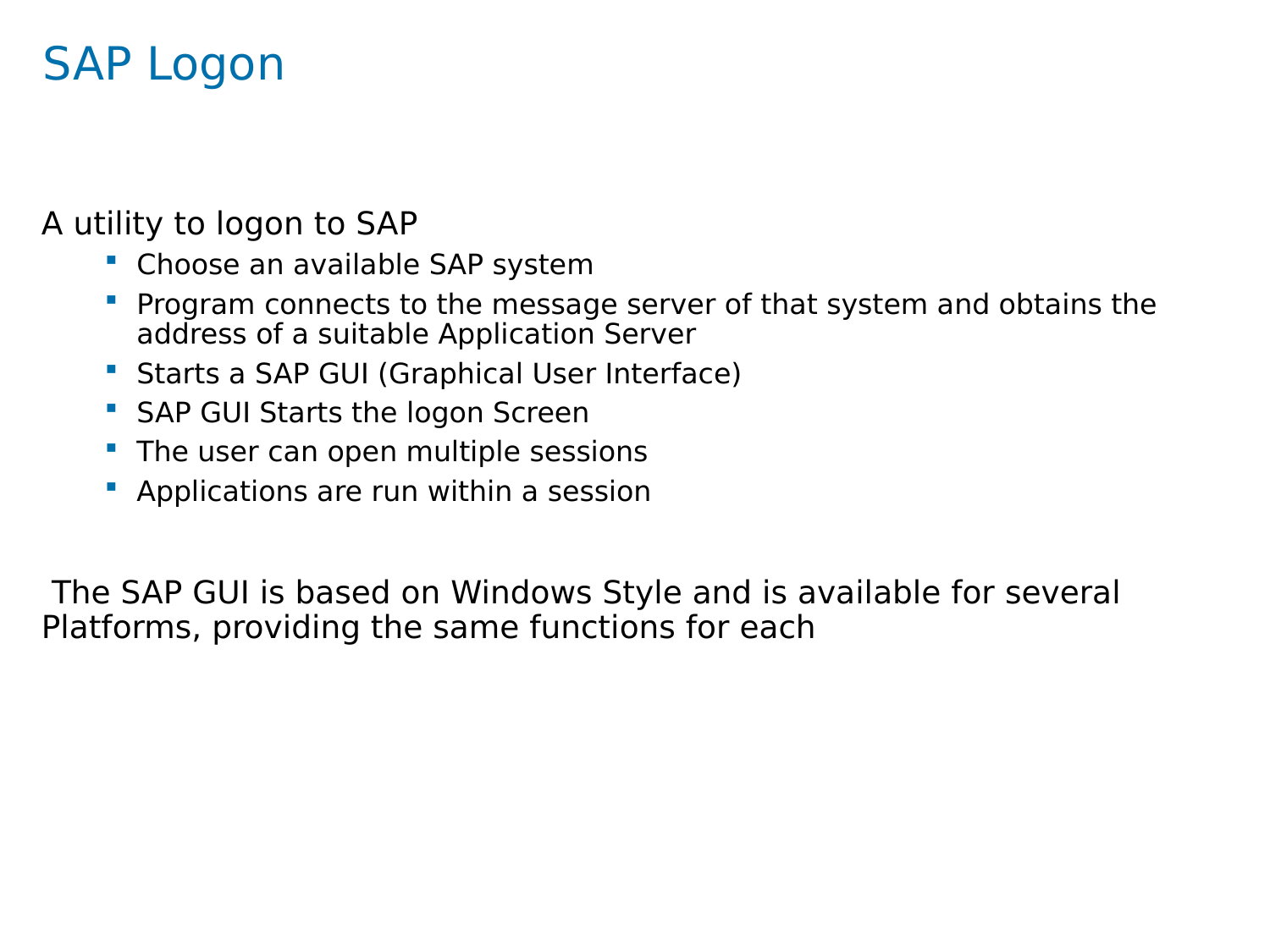

# SAP Logon
A utility to logon to SAP
Choose an available SAP system
Program connects to the message server of that system and obtains the address of a suitable Application Server
Starts a SAP GUI (Graphical User Interface)
SAP GUI Starts the logon Screen
The user can open multiple sessions
Applications are run within a session

 The SAP GUI is based on Windows Style and is available for several Platforms, providing the same functions for each